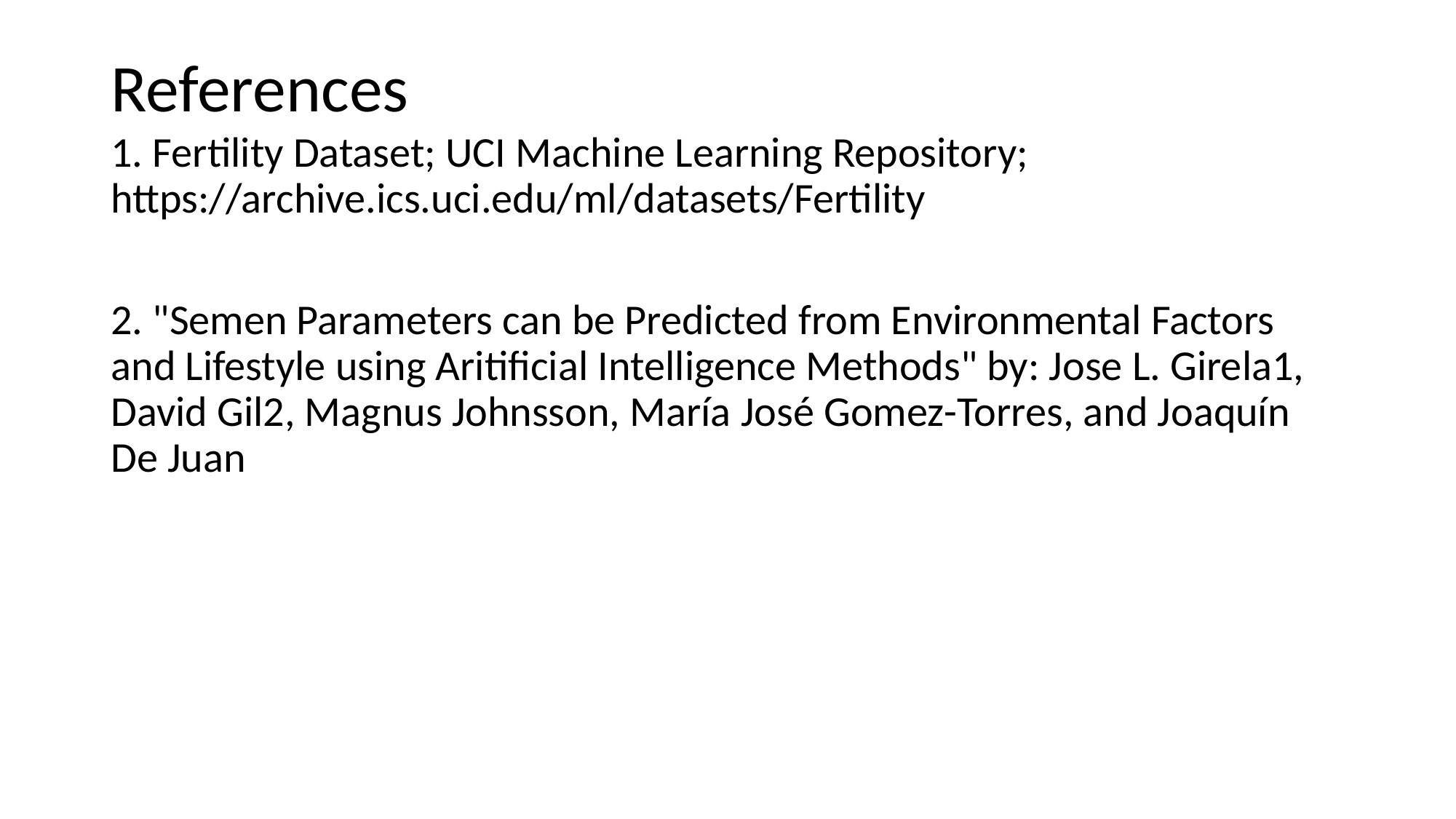

# References
1. Fertility Dataset; UCI Machine Learning Repository; https://archive.ics.uci.edu/ml/datasets/Fertility

2. "Semen Parameters can be Predicted from Environmental Factors and Lifestyle using Aritificial Intelligence Methods" by: Jose L. Girela1, David Gil2, Magnus Johnsson, María José Gomez-Torres, and Joaquín De Juan